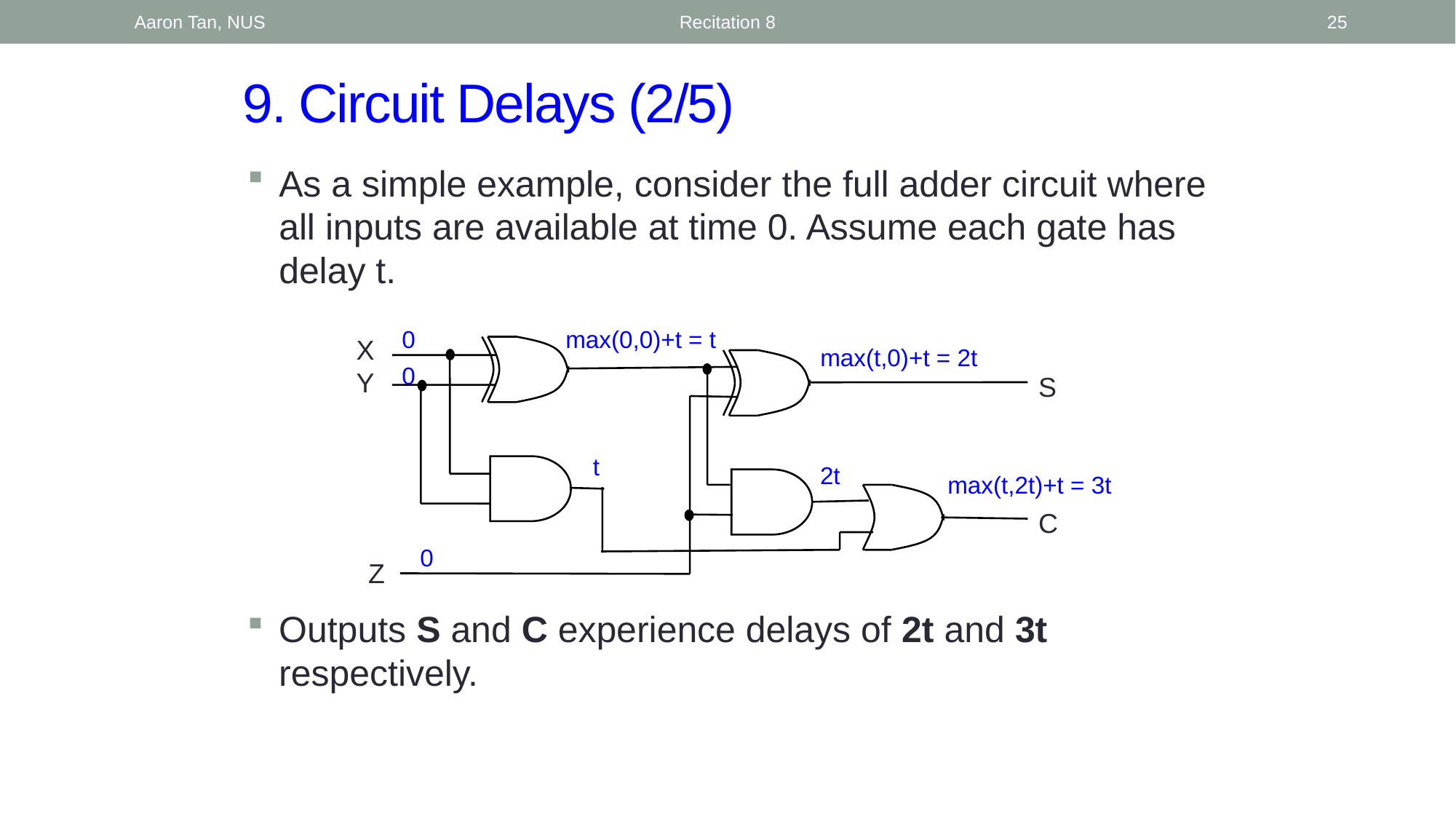

Aaron Tan, NUS
Recitation 8
25
# 9. Circuit Delays (2/5)
As a simple example, consider the full adder circuit where all inputs are available at time 0. Assume each gate has delay t.
0
X
Y

0

S

C

0

Z

max(0,0)+t = t
t
max(t,0)+t = 2t
2t
max(t,2t)+t = 3t
Outputs S and C experience delays of 2t and 3t respectively.